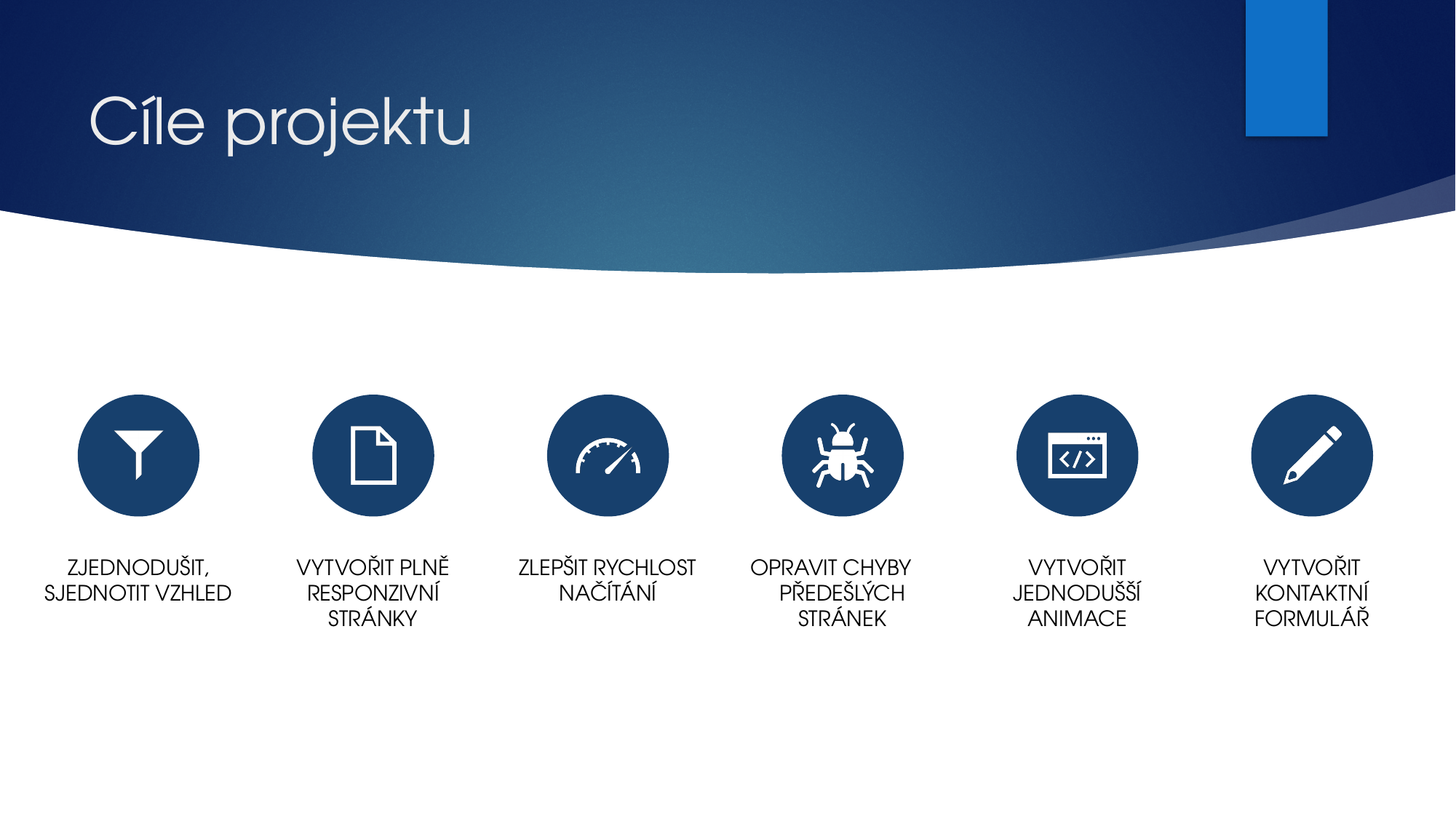

# Cíle projektu

Zjednodušit, sjednotit vzhled
vytvořit plně responzivní stránky
zlepšit rychlost načítání
opravit chyby     předešlých stránek
vytvořit jednodušší animace
vytvořit kontaktní formulář